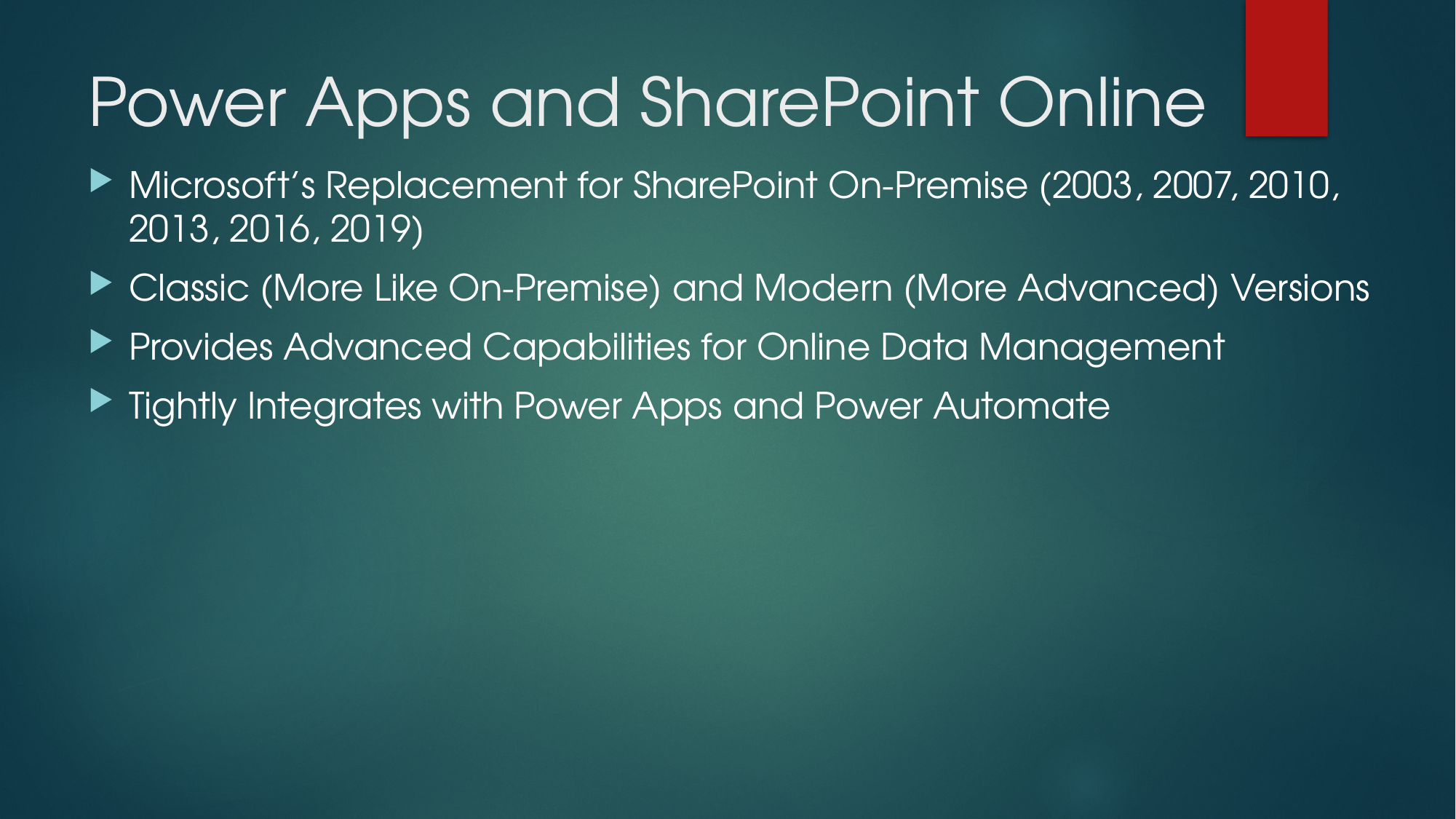

# Power Apps and SharePoint Online
Microsoft’s Replacement for SharePoint On-Premise (2003, 2007, 2010, 2013, 2016, 2019)
Classic (More Like On-Premise) and Modern (More Advanced) Versions
Provides Advanced Capabilities for Online Data Management
Tightly Integrates with Power Apps and Power Automate